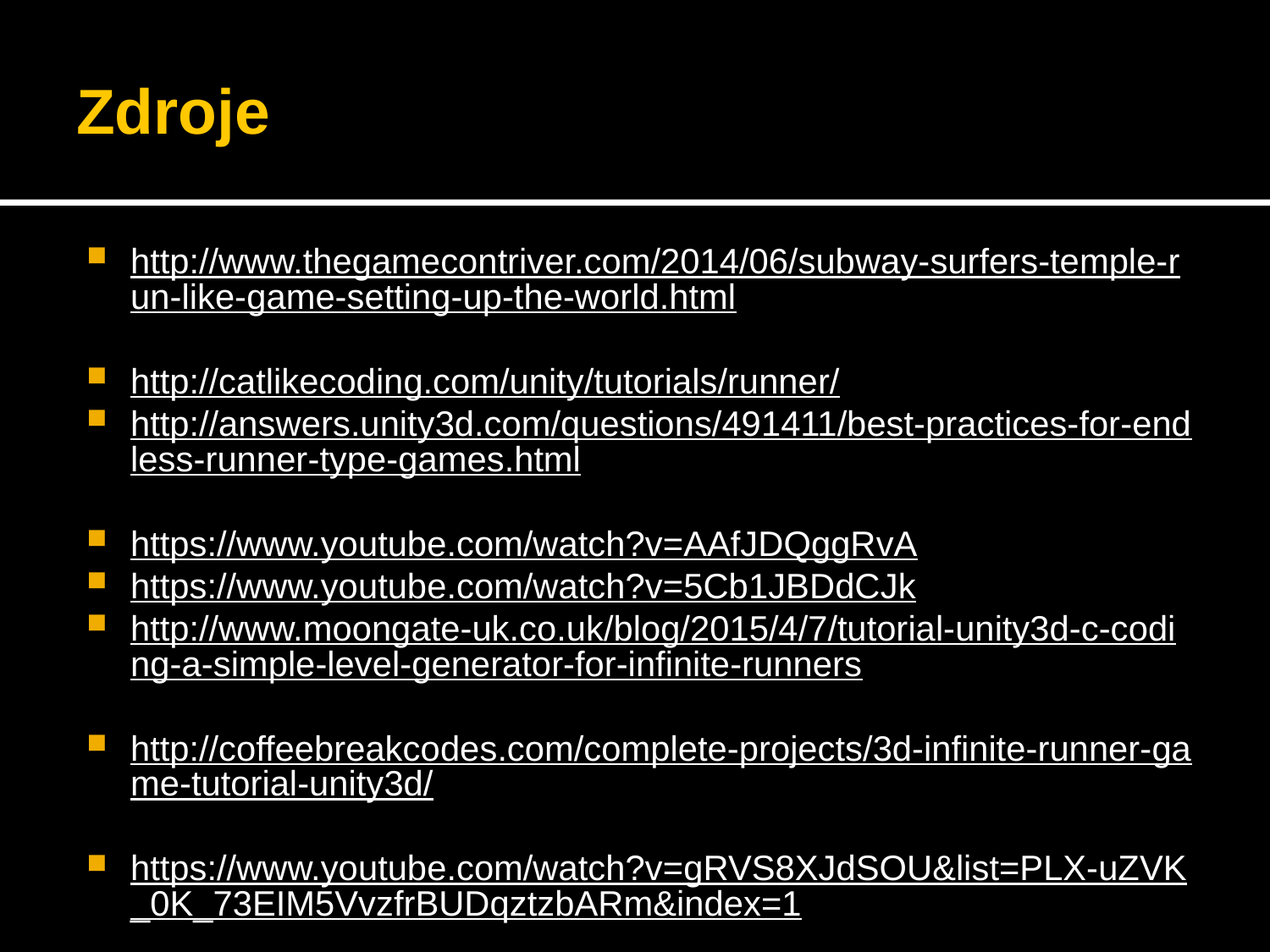

# Zdroje
http://www.thegamecontriver.com/2014/06/subway-surfers-temple-run-like-game-setting-up-the-world.html
http://catlikecoding.com/unity/tutorials/runner/
http://answers.unity3d.com/questions/491411/best-practices-for-endless-runner-type-games.html
https://www.youtube.com/watch?v=AAfJDQggRvA
https://www.youtube.com/watch?v=5Cb1JBDdCJk
http://www.moongate-uk.co.uk/blog/2015/4/7/tutorial-unity3d-c-coding-a-simple-level-generator-for-infinite-runners
http://coffeebreakcodes.com/complete-projects/3d-infinite-runner-game-tutorial-unity3d/
https://www.youtube.com/watch?v=gRVS8XJdSOU&list=PLX-uZVK_0K_73EIM5VvzfrBUDqztzbARm&index=1